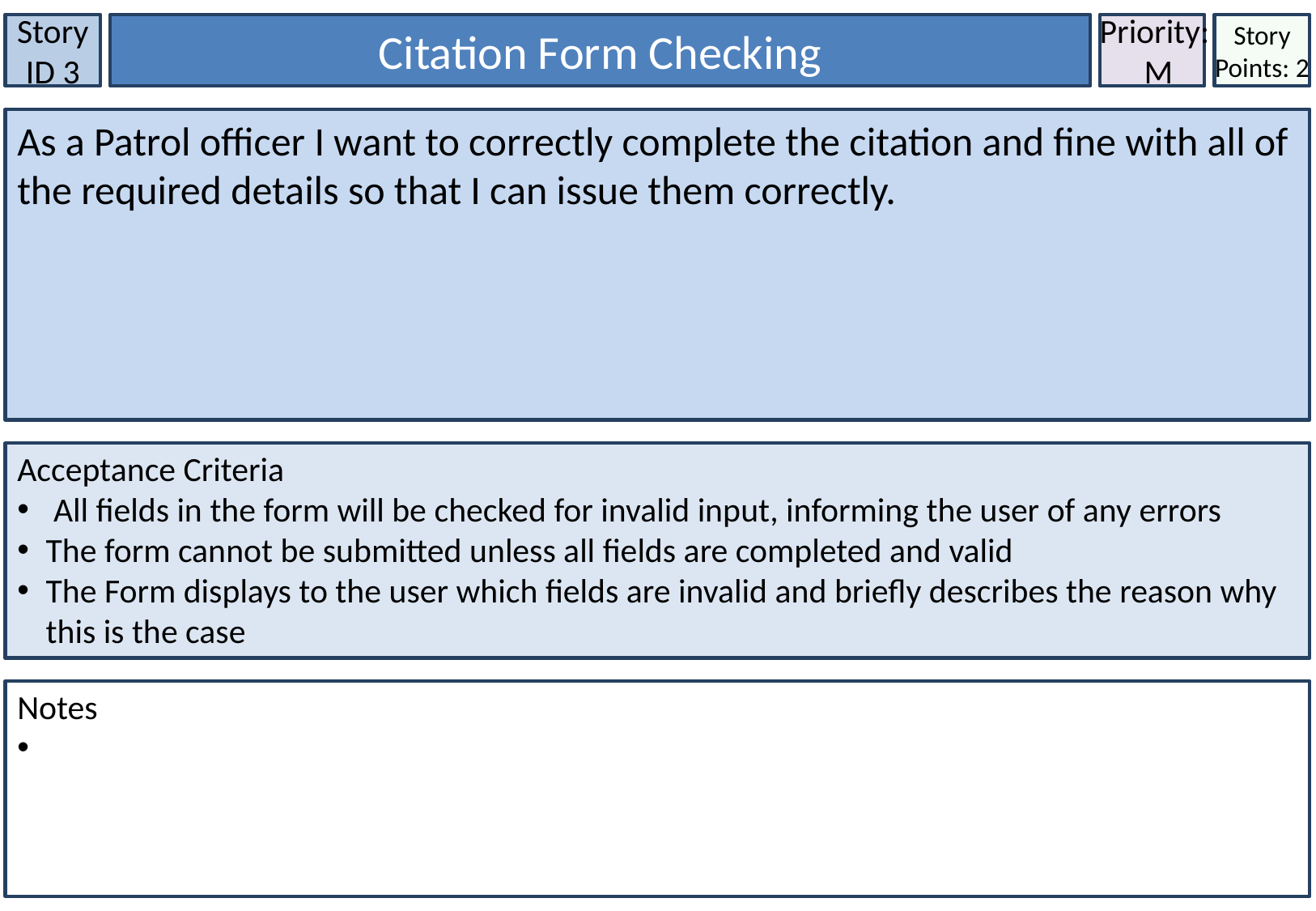

Story ID 3
Citation Form Checking
Priority:
M
Story Points: 2
As a Patrol officer I want to correctly complete the citation and fine with all of the required details so that I can issue them correctly.

Acceptance Criteria
 All fields in the form will be checked for invalid input, informing the user of any errors
The form cannot be submitted unless all fields are completed and valid
The Form displays to the user which fields are invalid and briefly describes the reason why this is the case
Notes